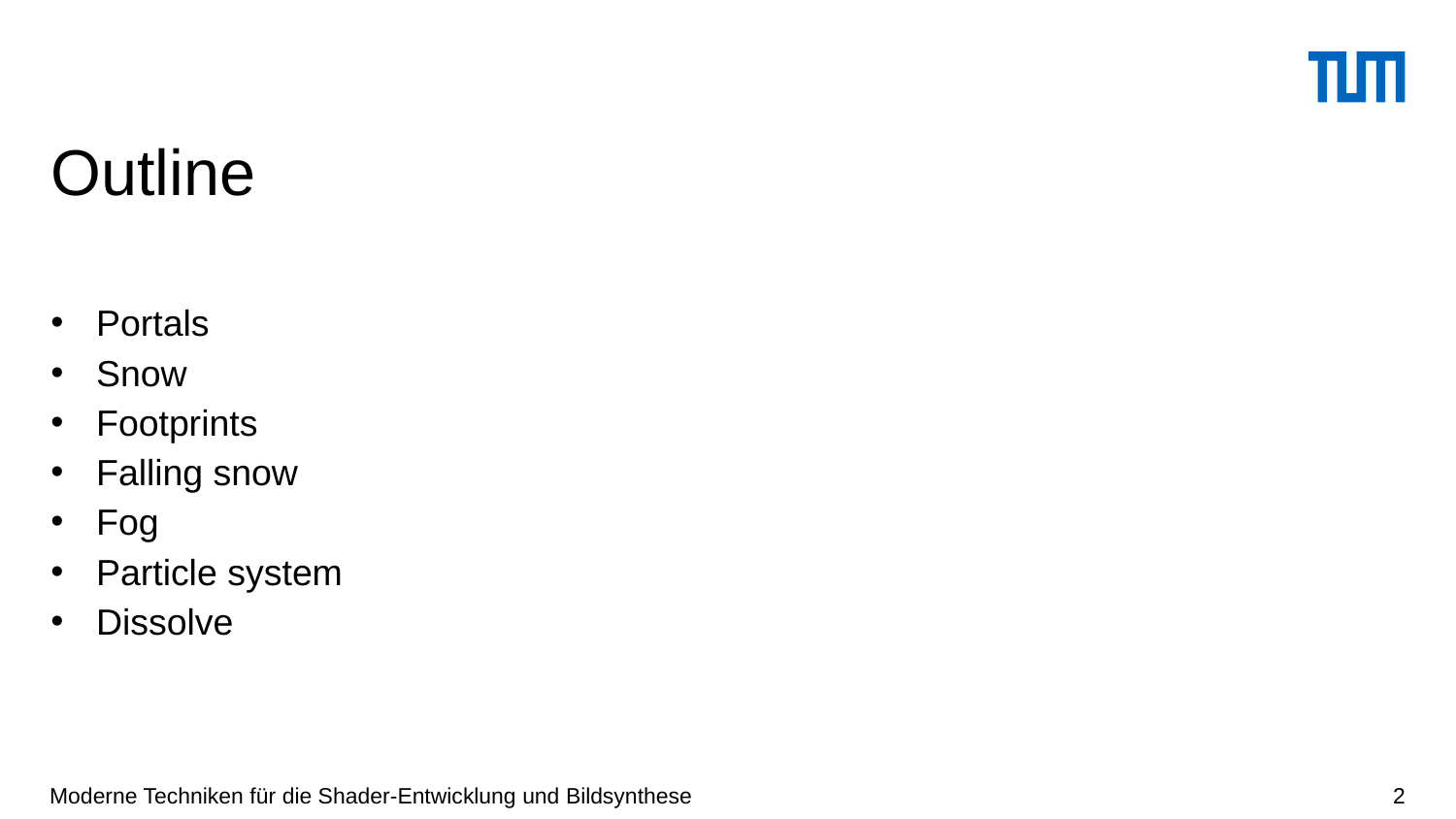

# Outline
Portals
Snow
Footprints
Falling snow
Fog
Particle system
Dissolve
Moderne Techniken für die Shader-Entwicklung und Bildsynthese
2